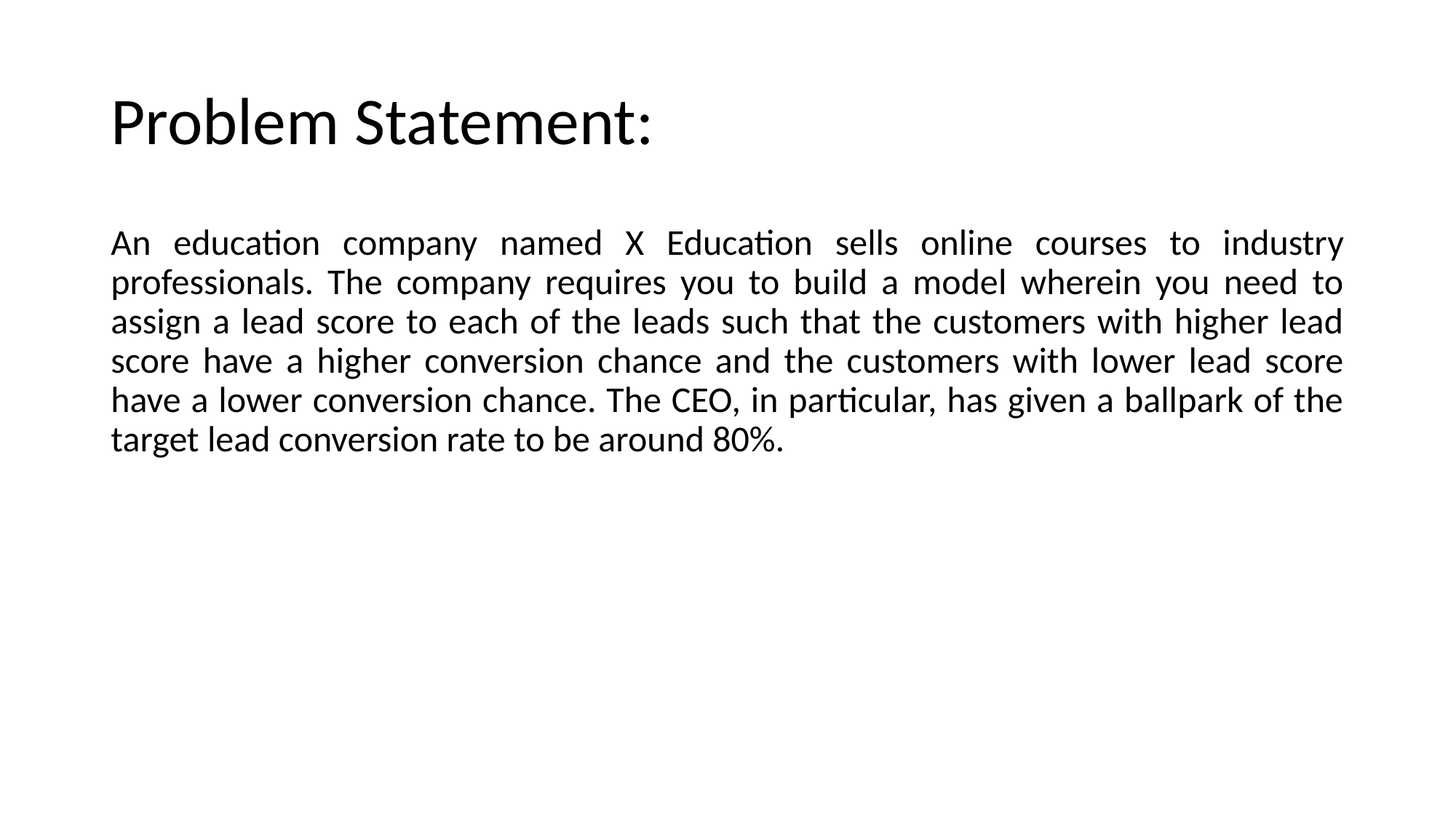

# Problem Statement:
An education company named X Education sells online courses to industry professionals. The company requires you to build a model wherein you need to assign a lead score to each of the leads such that the customers with higher lead score have a higher conversion chance and the customers with lower lead score have a lower conversion chance. The CEO, in particular, has given a ballpark of the target lead conversion rate to be around 80%.